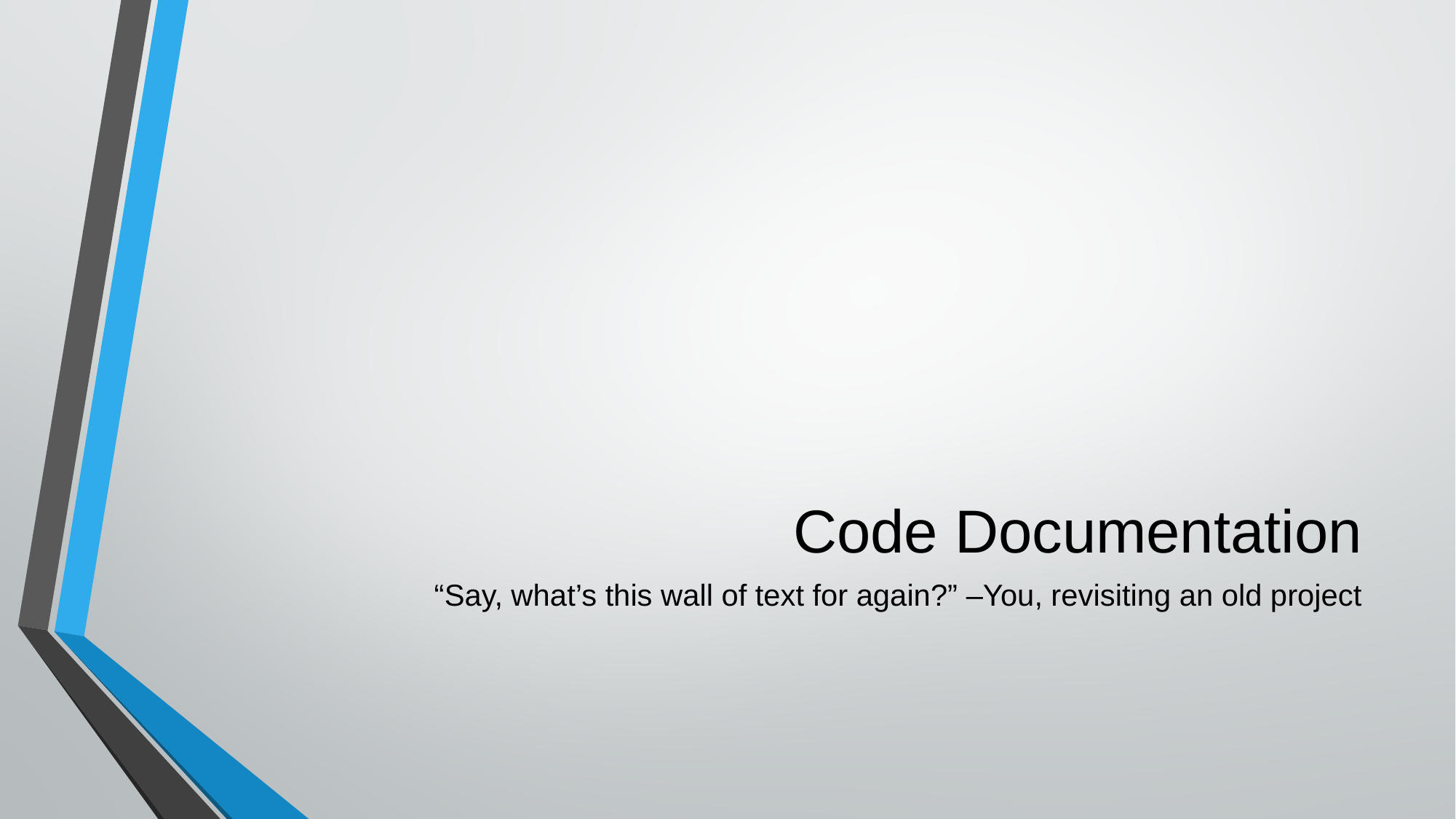

# Code Documentation
“Say, what’s this wall of text for again?” –You, revisiting an old project